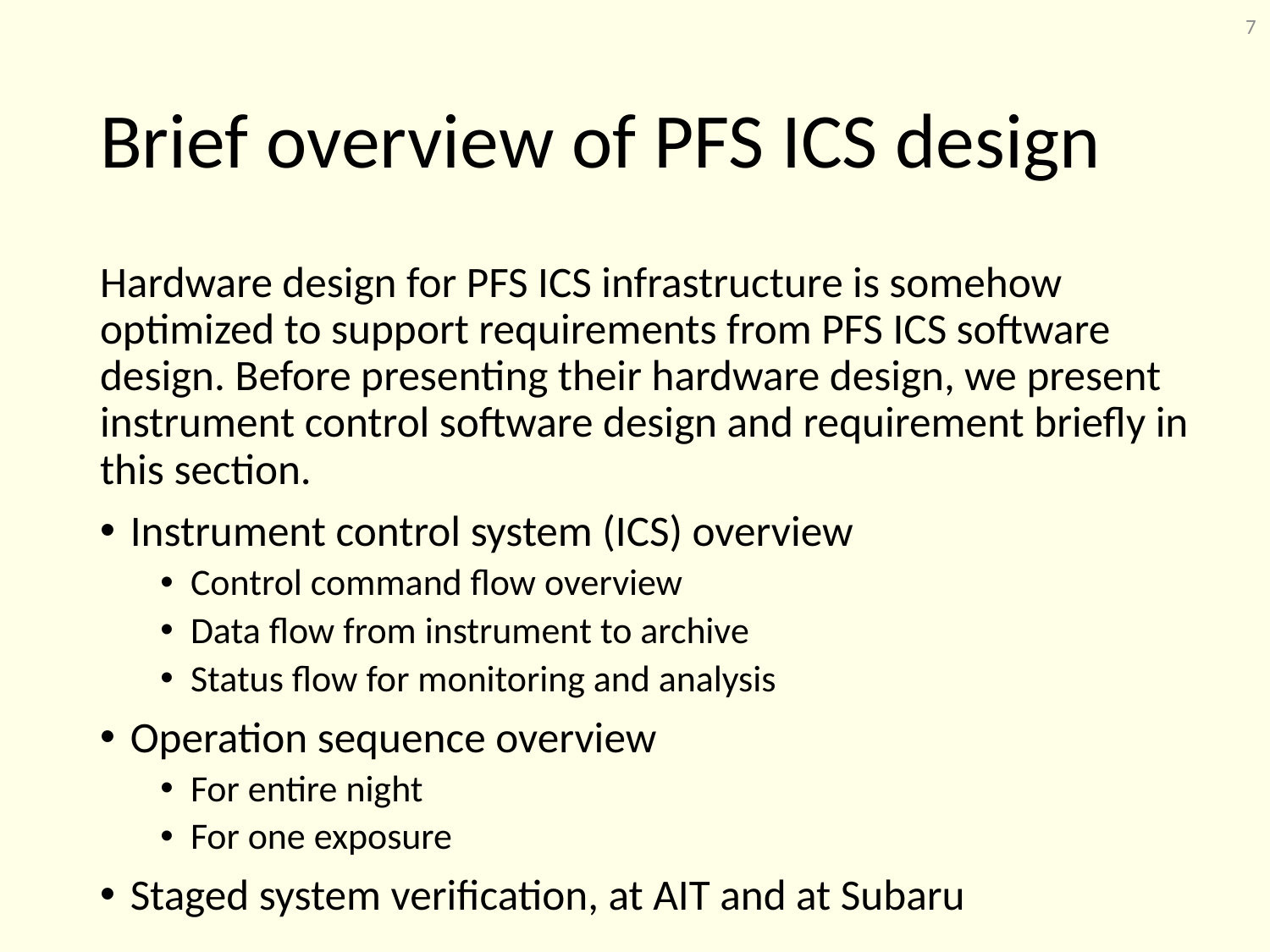

7
# Brief overview of PFS ICS design
Hardware design for PFS ICS infrastructure is somehow optimized to support requirements from PFS ICS software design. Before presenting their hardware design, we present instrument control software design and requirement briefly in this section.
Instrument control system (ICS) overview
Control command flow overview
Data flow from instrument to archive
Status flow for monitoring and analysis
Operation sequence overview
For entire night
For one exposure
Staged system verification, at AIT and at Subaru